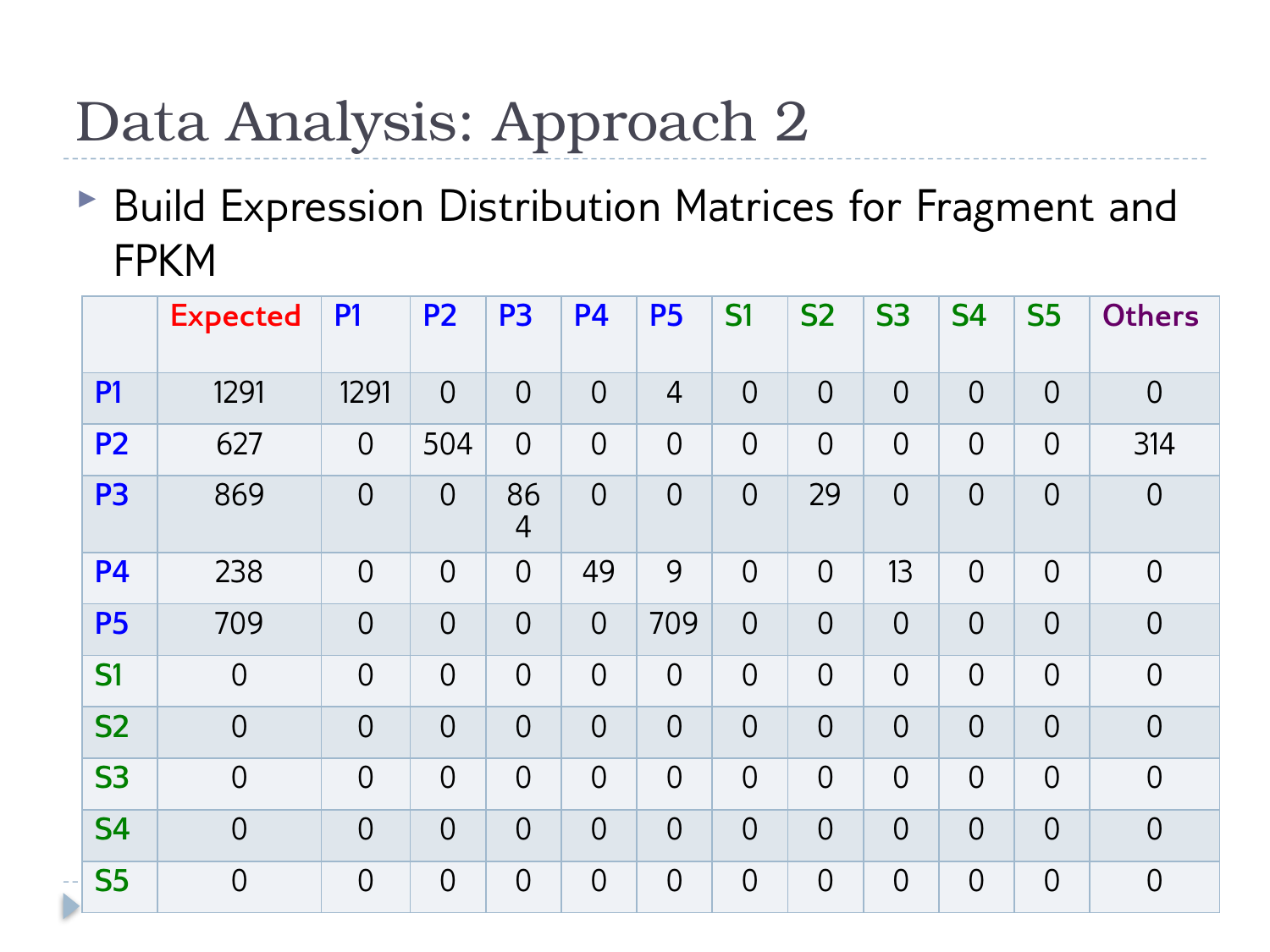

# Data Analysis: Approach 2
Build Expression Distribution Matrices for Fragment and FPKM

|  | Expected | P1 | P2 | P3 | P4 | P5 | S1 | S2 | S3 | S4 | S5 | Others |
| --- | --- | --- | --- | --- | --- | --- | --- | --- | --- | --- | --- | --- |
| P1 | 1291 | 1291 | 0 | 0 | 0 | 4 | 0 | 0 | 0 | 0 | 0 | 0 |
| P2 | 627 | 0 | 504 | 0 | 0 | 0 | 0 | 0 | 0 | 0 | 0 | 314 |
| P3 | 869 | 0 | 0 | 864 | 0 | 0 | 0 | 29 | 0 | 0 | 0 | 0 |
| P4 | 238 | 0 | 0 | 0 | 49 | 9 | 0 | 0 | 13 | 0 | 0 | 0 |
| P5 | 709 | 0 | 0 | 0 | 0 | 709 | 0 | 0 | 0 | 0 | 0 | 0 |
| S1 | 0 | 0 | 0 | 0 | 0 | 0 | 0 | 0 | 0 | 0 | 0 | 0 |
| S2 | 0 | 0 | 0 | 0 | 0 | 0 | 0 | 0 | 0 | 0 | 0 | 0 |
| S3 | 0 | 0 | 0 | 0 | 0 | 0 | 0 | 0 | 0 | 0 | 0 | 0 |
| S4 | 0 | 0 | 0 | 0 | 0 | 0 | 0 | 0 | 0 | 0 | 0 | 0 |
| S5 | 0 | 0 | 0 | 0 | 0 | 0 | 0 | 0 | 0 | 0 | 0 | 0 |